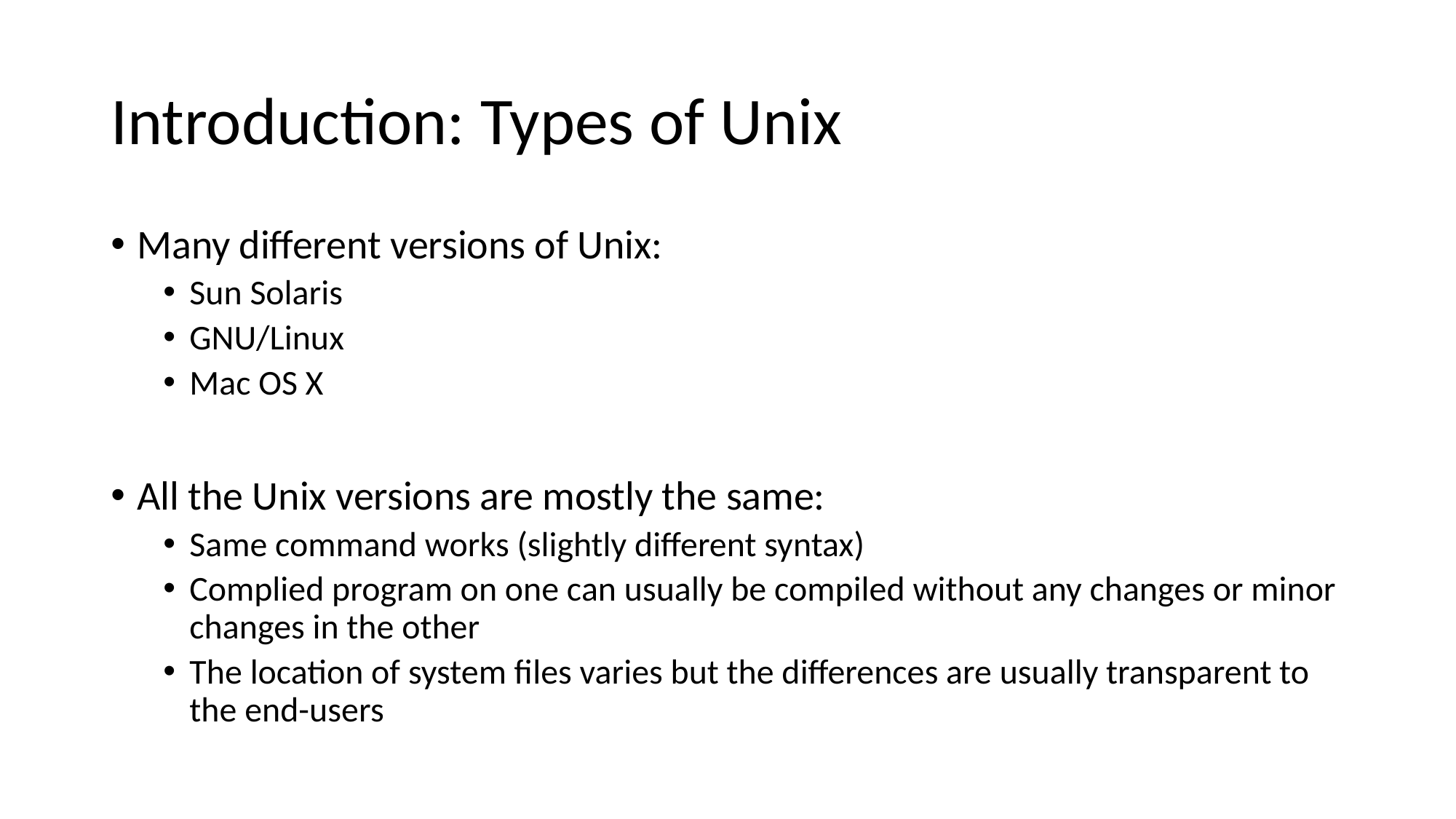

# Introduction: Types of Unix
Many different versions of Unix:
Sun Solaris
GNU/Linux
Mac OS X

All the Unix versions are mostly the same:
Same command works (slightly different syntax)
Complied program on one can usually be compiled without any changes or minor changes in the other
The location of system files varies but the differences are usually transparent to the end-users